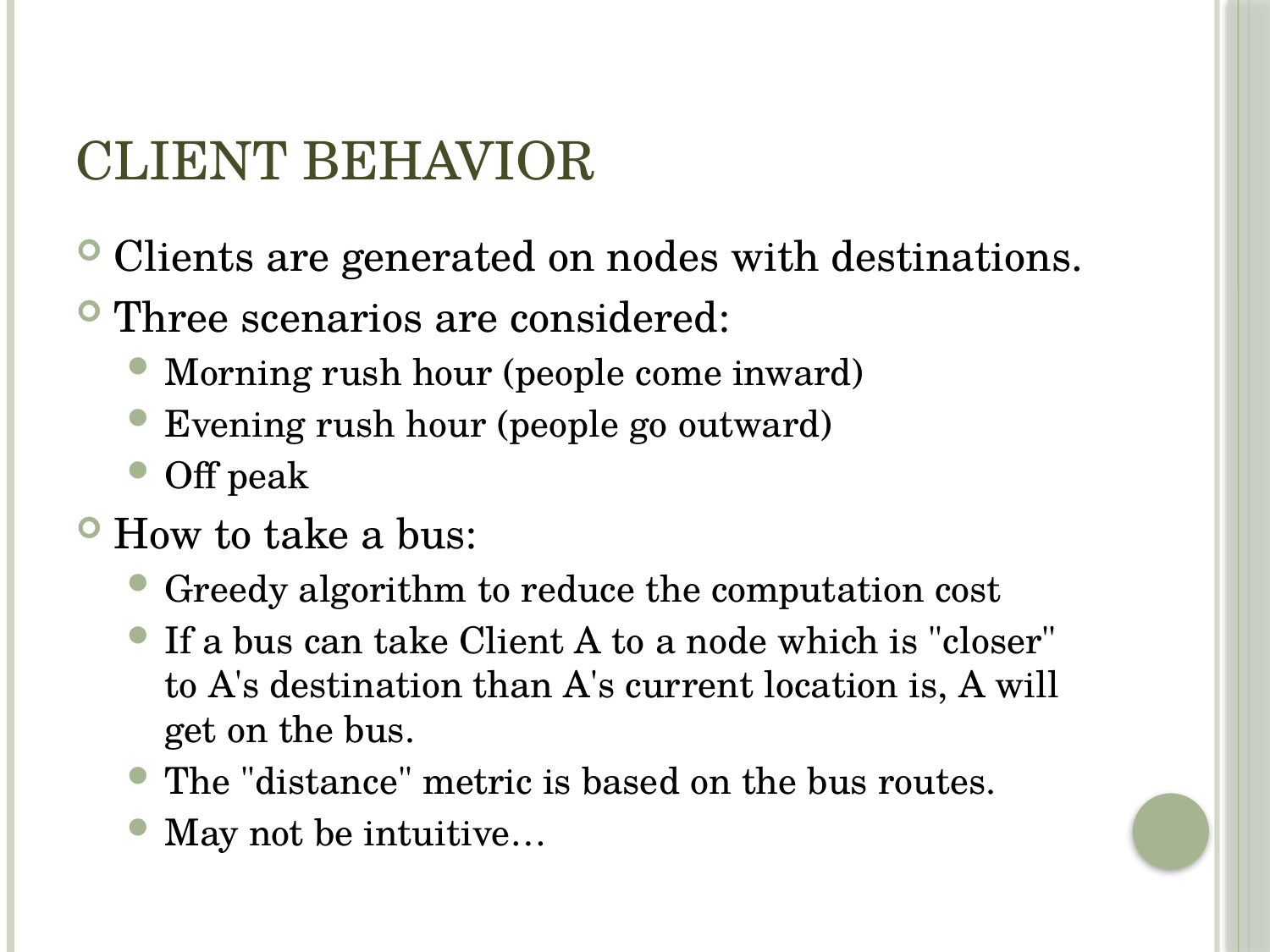

# Client Behavior
Clients are generated on nodes with destinations.
Three scenarios are considered:
Morning rush hour (people come inward)
Evening rush hour (people go outward)
Off peak
How to take a bus:
Greedy algorithm to reduce the computation cost
If a bus can take Client A to a node which is "closer" to A's destination than A's current location is, A will get on the bus.
The "distance" metric is based on the bus routes.
May not be intuitive…